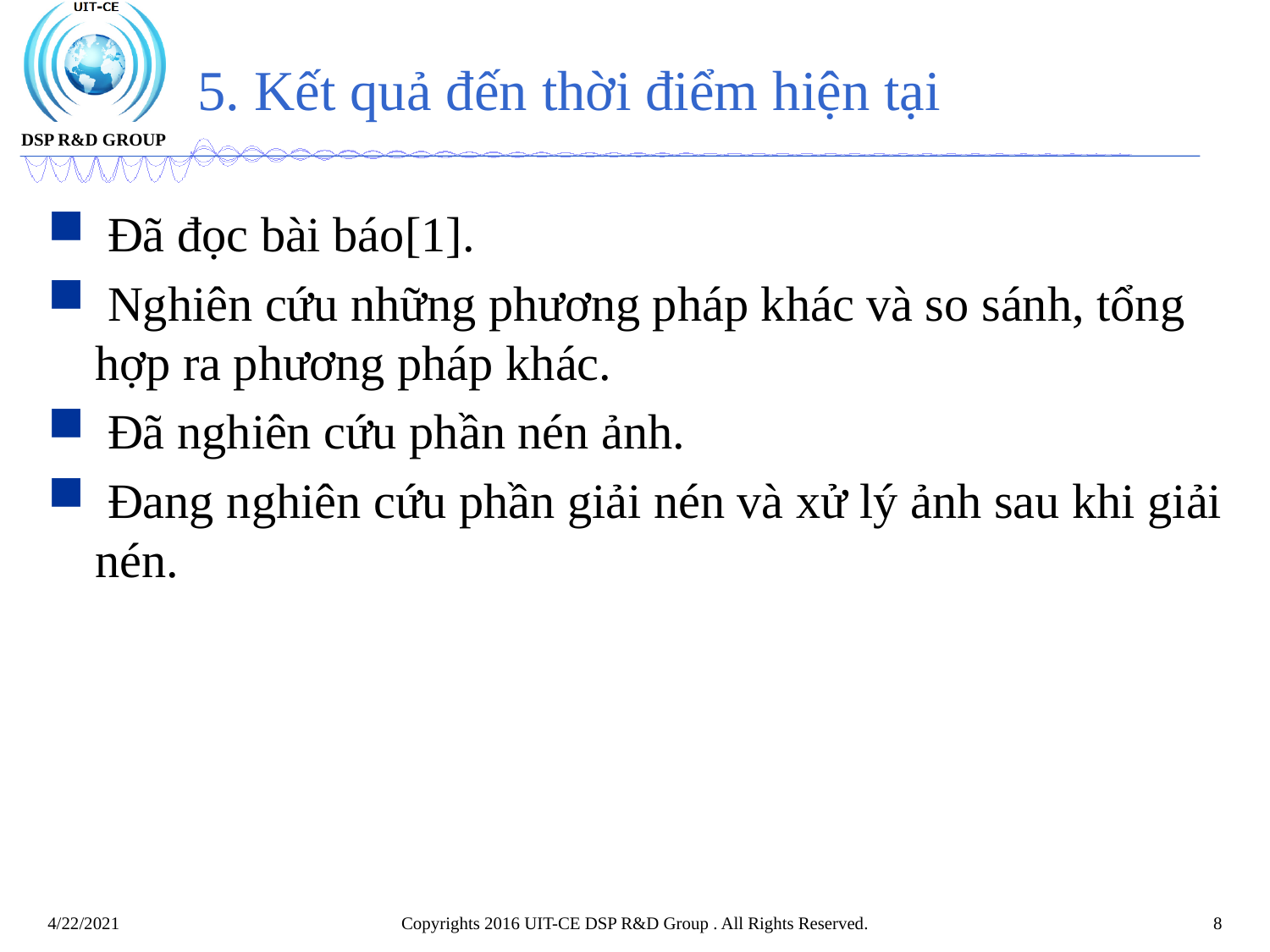

# 5. Kết quả đến thời điểm hiện tại
 Đã đọc bài báo[1].
 Nghiên cứu những phương pháp khác và so sánh, tổng hợp ra phương pháp khác.
 Đã nghiên cứu phần nén ảnh.
 Đang nghiên cứu phần giải nén và xử lý ảnh sau khi giải nén.
Copyrights 2016 UIT-CE DSP R&D Group . All Rights Reserved.
8
4/22/2021